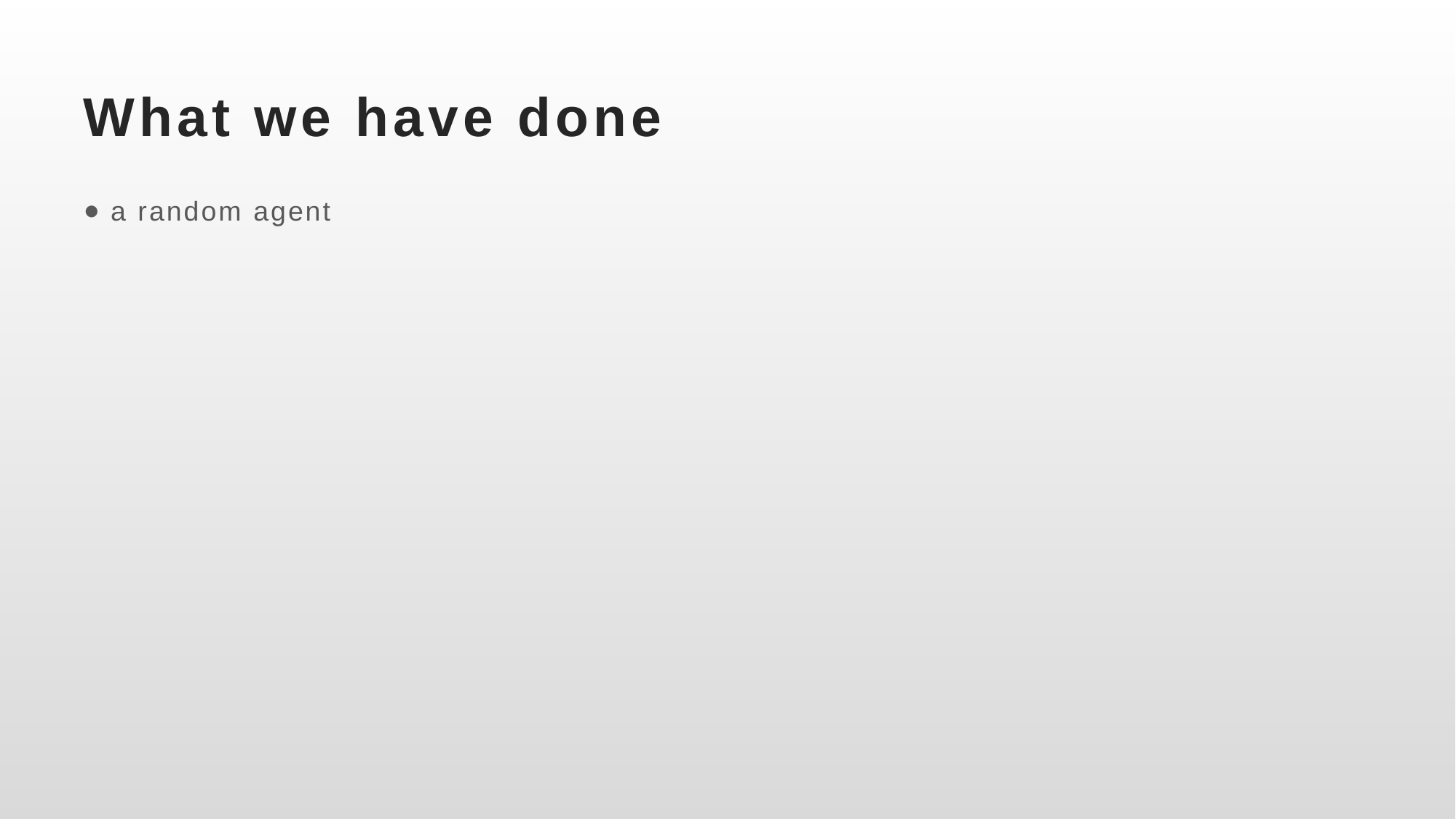

# What we have done
a random agent